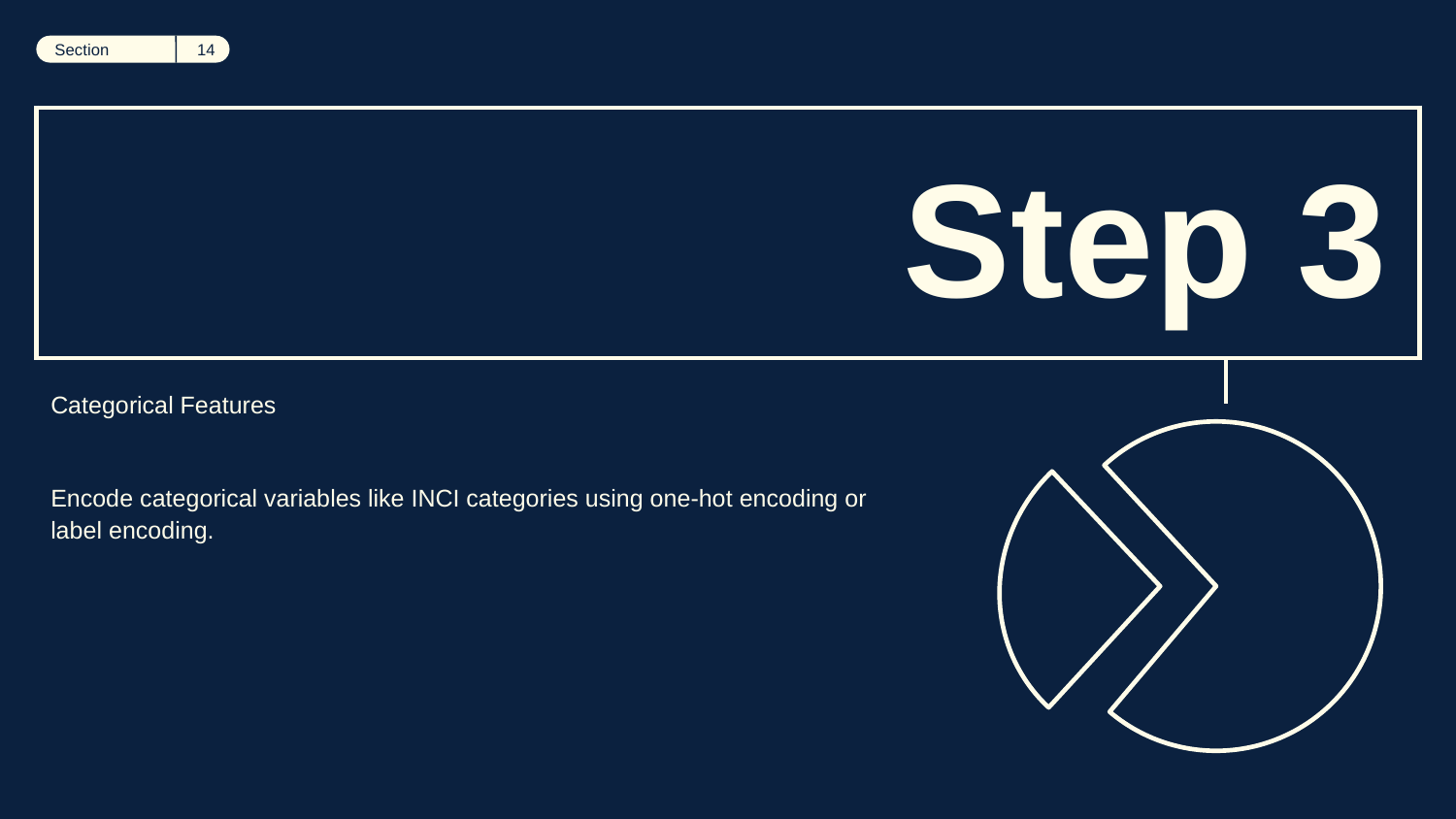

14
Section
12
Section
# Step 3
Categorical Features

Encode categorical variables like INCI categories using one-hot encoding or label encoding.